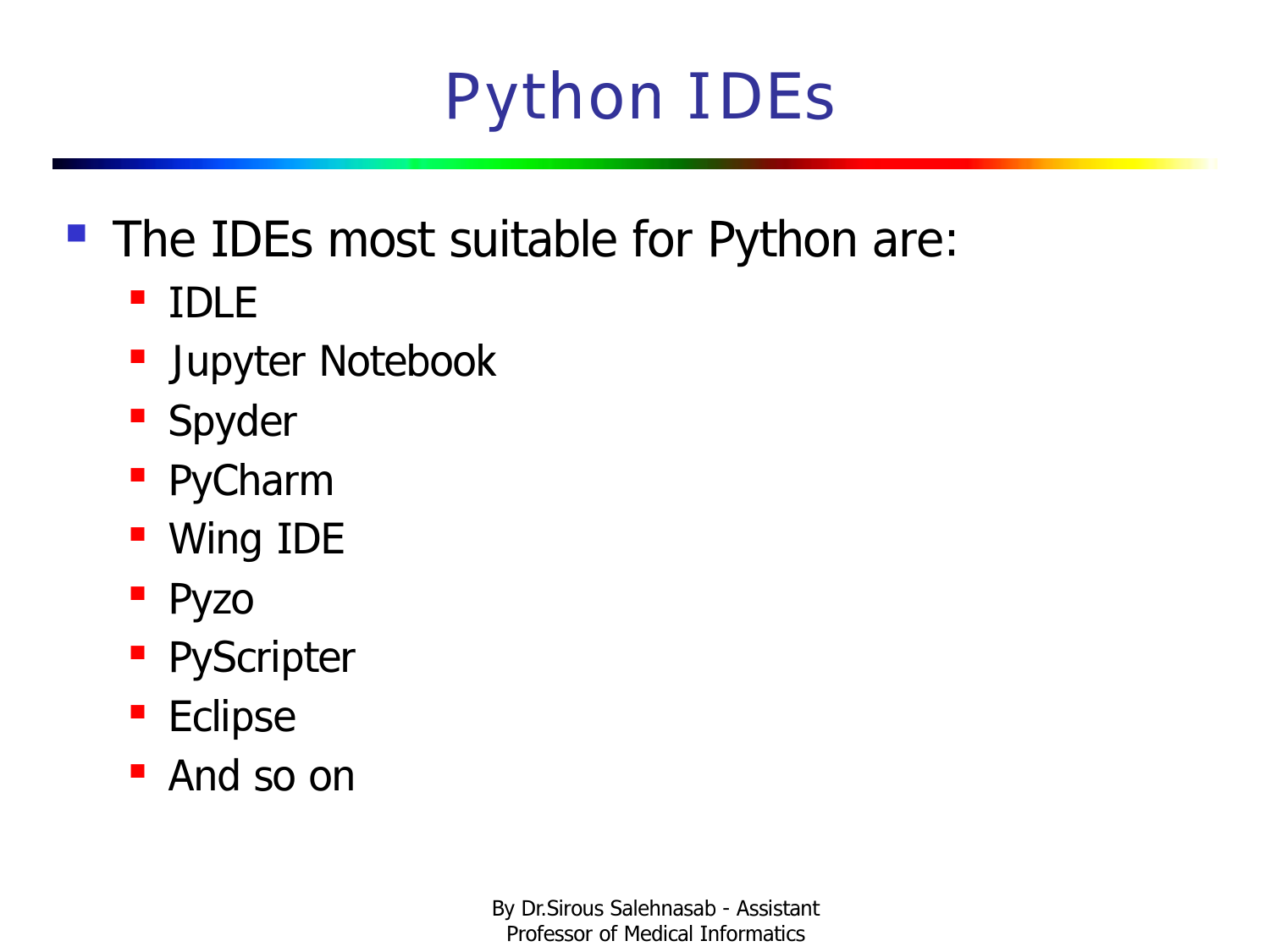

# Python IDEs
The IDEs most suitable for Python are:
IDLE
Jupyter Notebook
Spyder
PyCharm
Wing IDE
Pyzo
PyScripter
Eclipse
And so on
By Dr.Sirous Salehnasab - Assistant Professor of Medical Informatics